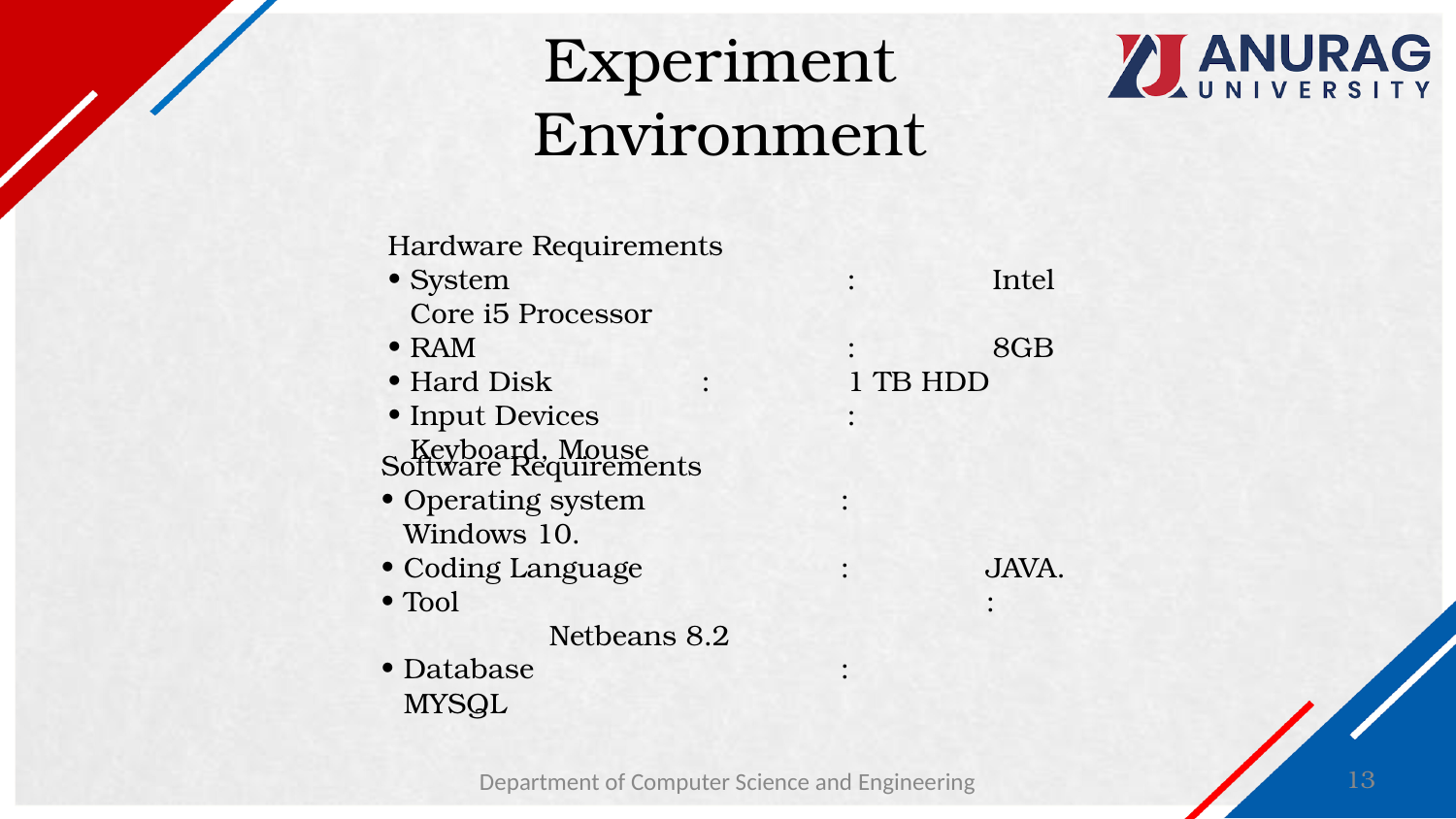

# Experiment
Environment
Hardware Requirements
System          	       	:	Intel Core i5 Processor
RAM              	    	:	8GB
Hard Disk		:	1 TB HDD
Input Devices		:	Keyboard, Mouse
Software Requirements
Operating system		:	Windows 10.
Coding Language		:	JAVA.
Tool				:	Netbeans 8.2
Database			:	MYSQL
13

Department of Computer Science and Engineering